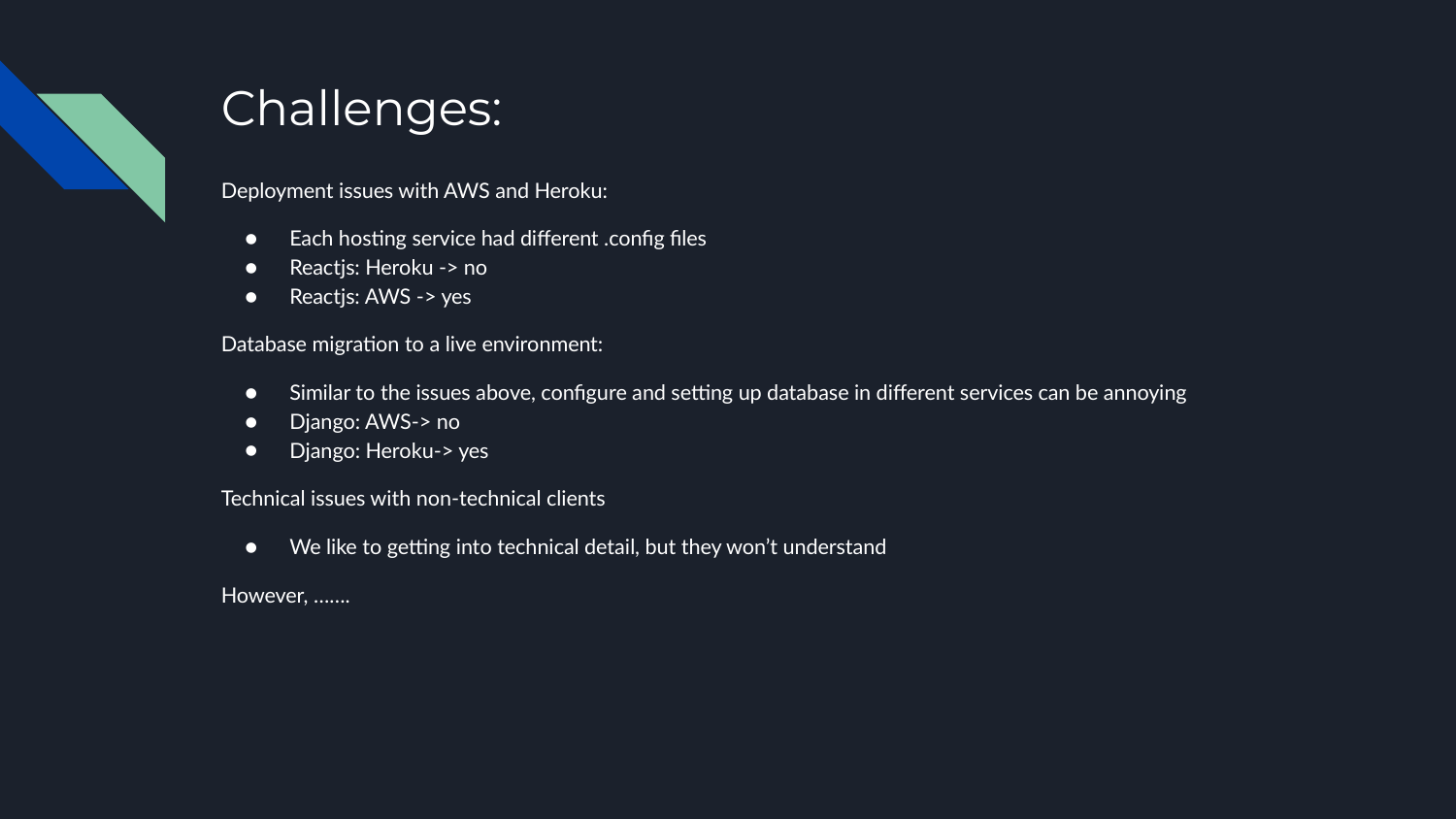

# Challenges:
Deployment issues with AWS and Heroku:
Each hosting service had different .config files
Reactjs: Heroku -> no
Reactjs: AWS -> yes
Database migration to a live environment:
Similar to the issues above, configure and setting up database in different services can be annoying
Django: AWS-> no
Django: Heroku-> yes
Technical issues with non-technical clients
We like to getting into technical detail, but they won’t understand
However, …….